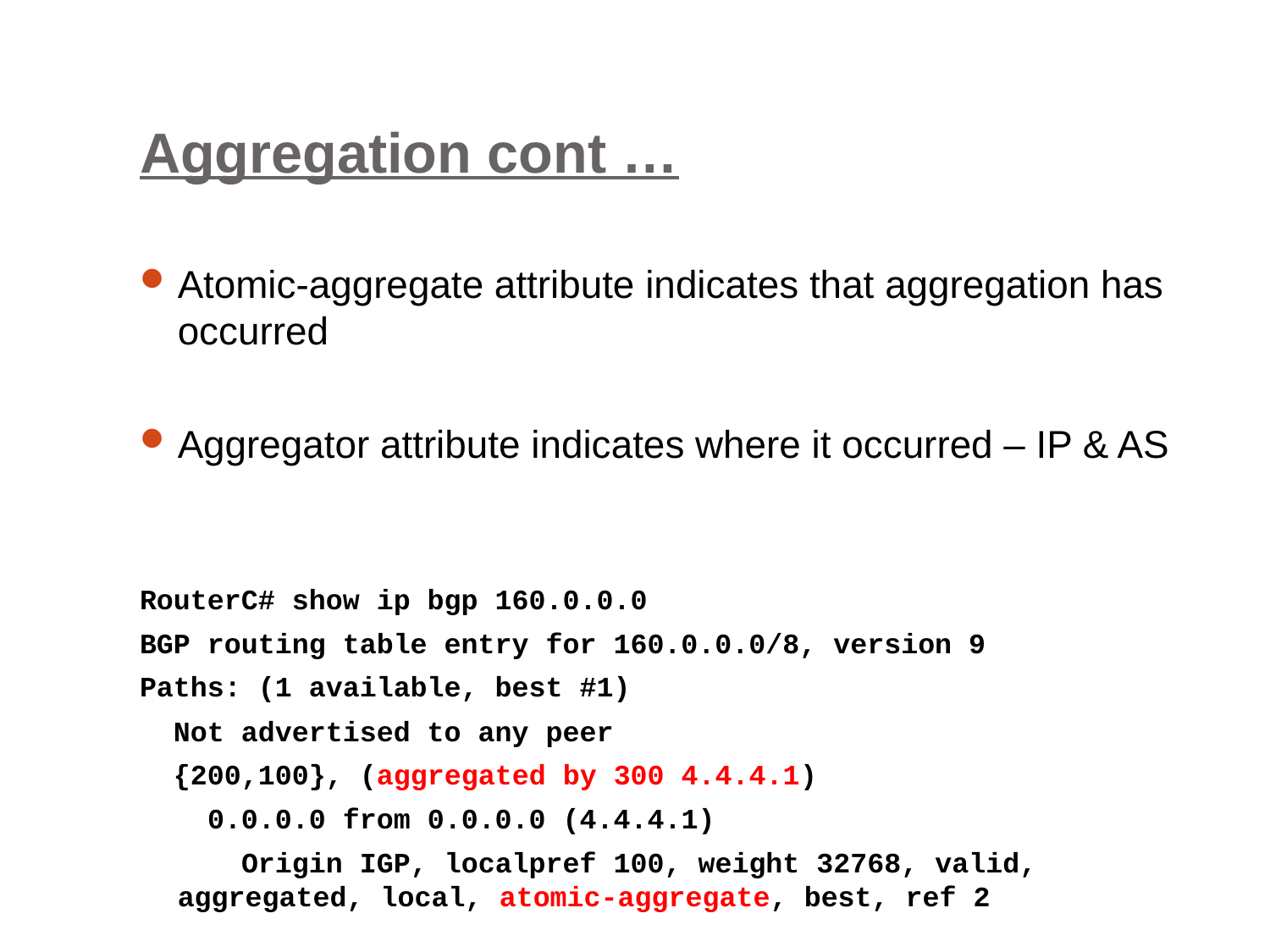

# Aggregation cont …

Atomic-aggregate attribute indicates that aggregation has occurred

Aggregator attribute indicates where it occurred – IP & AS

RouterC# show ip bgp 160.0.0.0
BGP routing table entry for 160.0.0.0/8, version 9
Paths: (1 available, best #1)
  Not advertised to any peer
  {200,100}, (aggregated by 300 4.4.4.1)
    0.0.0.0 from 0.0.0.0 (4.4.4.1)
      Origin IGP, localpref 100, weight 32768, valid, aggregated, local, atomic-aggregate, best, ref 2